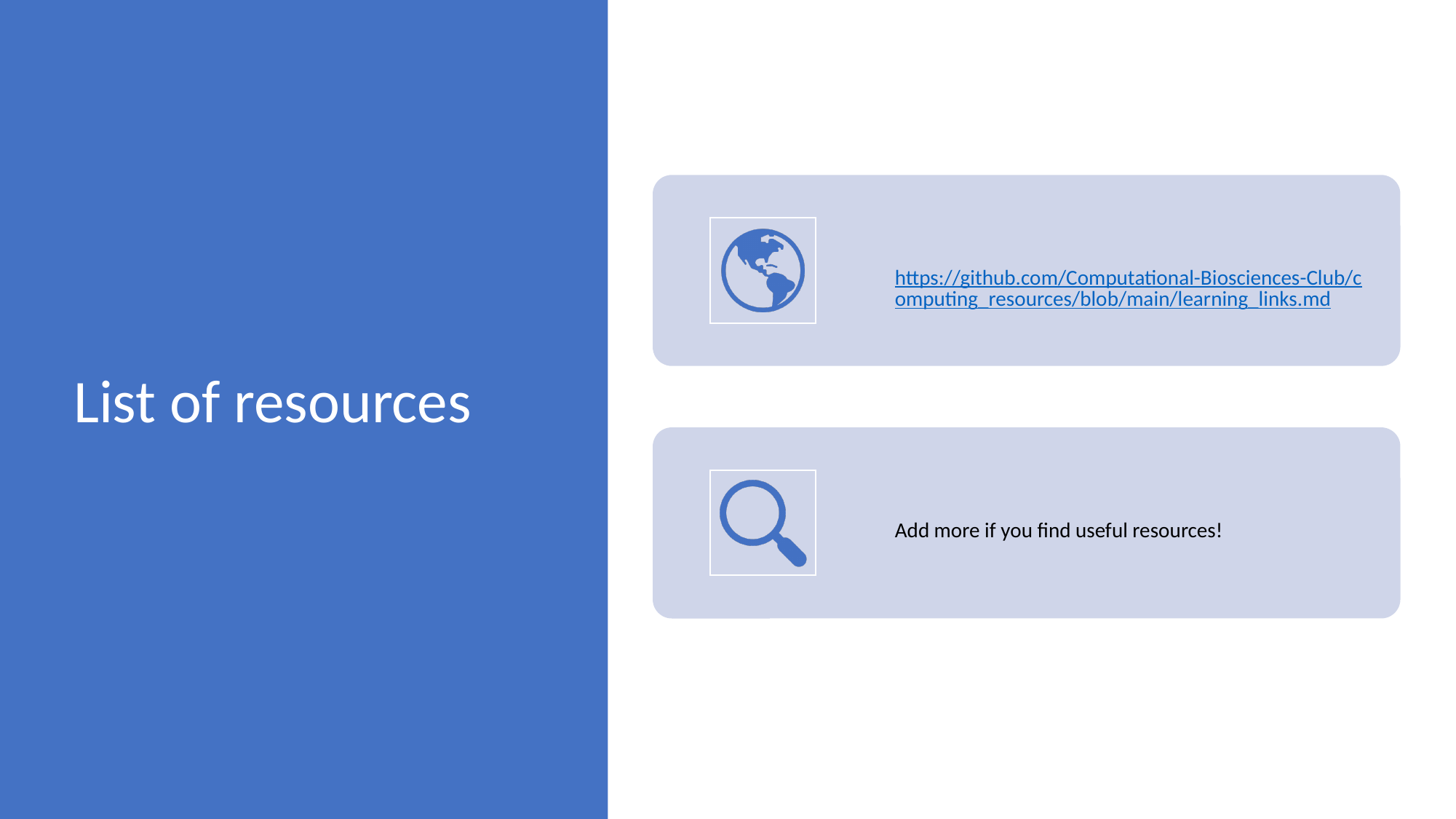

# List of resources
https://github.com/Computational-Biosciences-Club/computing_resources/blob/main/learning_links.md
Add more if you find useful resources!